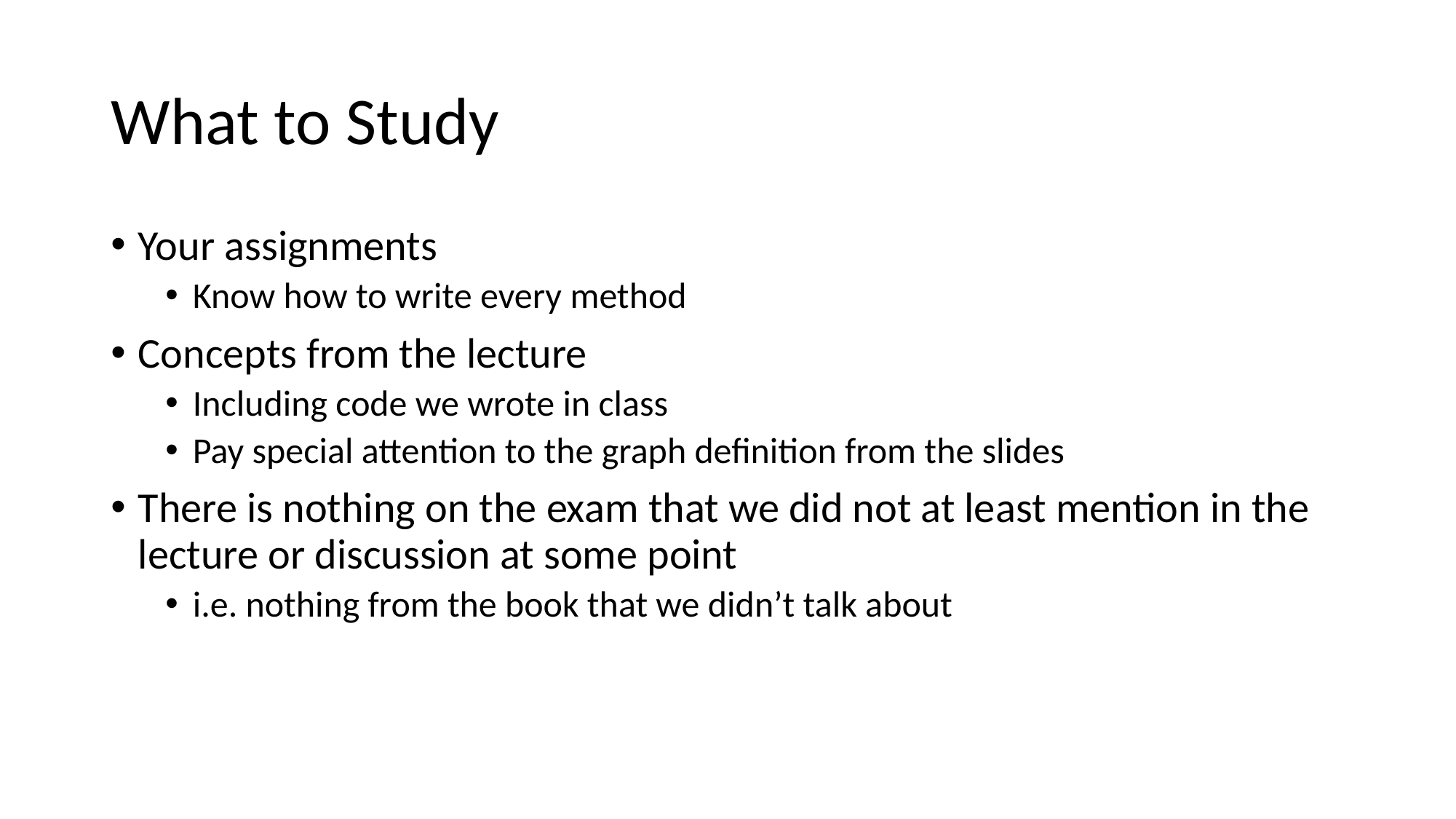

# What to Study
Your assignments
Know how to write every method
Concepts from the lecture
Including code we wrote in class
Pay special attention to the graph definition from the slides
There is nothing on the exam that we did not at least mention in the lecture or discussion at some point
i.e. nothing from the book that we didn’t talk about